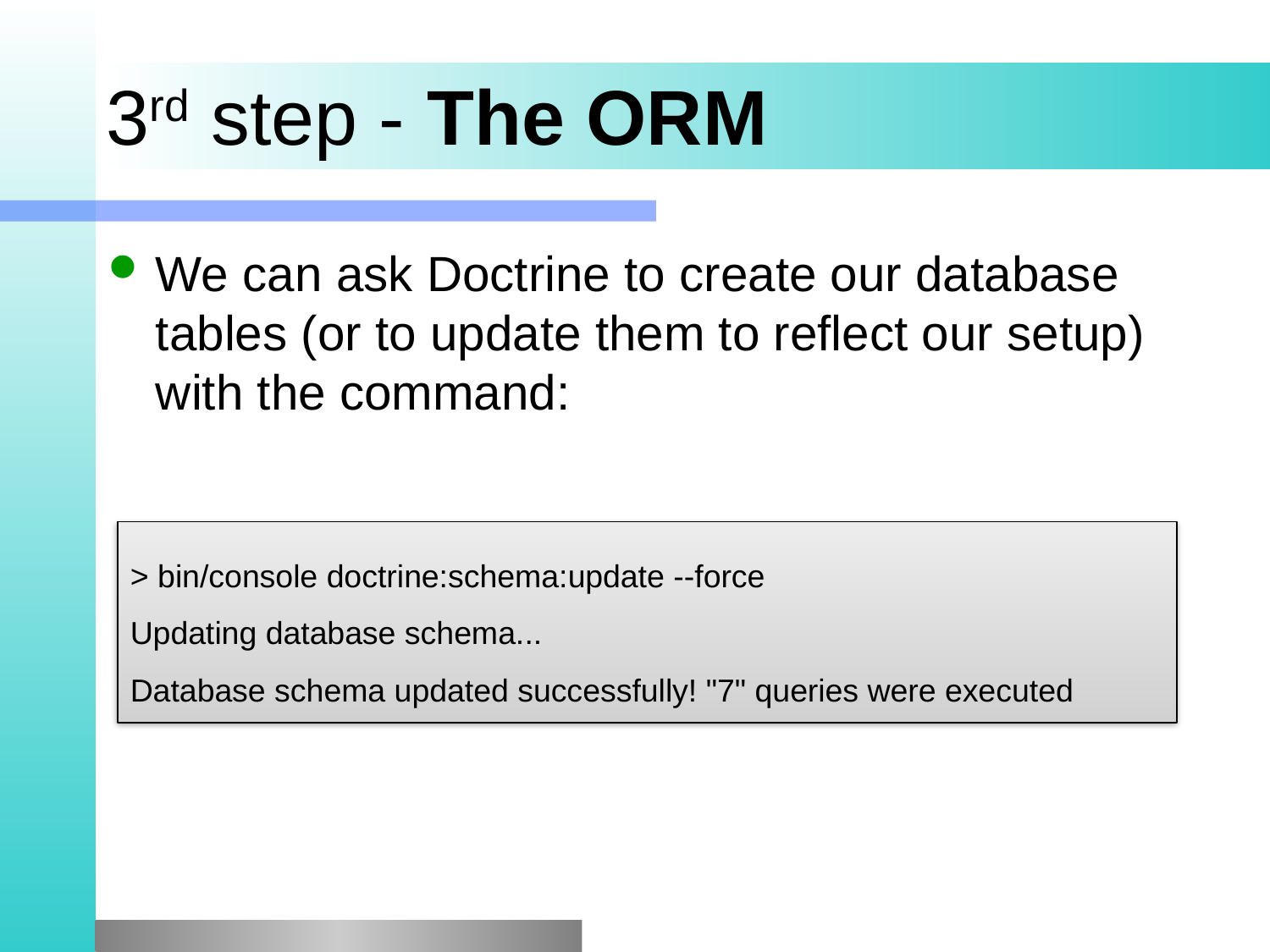

# 3rd step - The ORM
We can ask Doctrine to create our database tables (or to update them to reflect our setup) with the command:
> bin/console doctrine:schema:update --force
Updating database schema...
Database schema updated successfully! "7" queries were executed